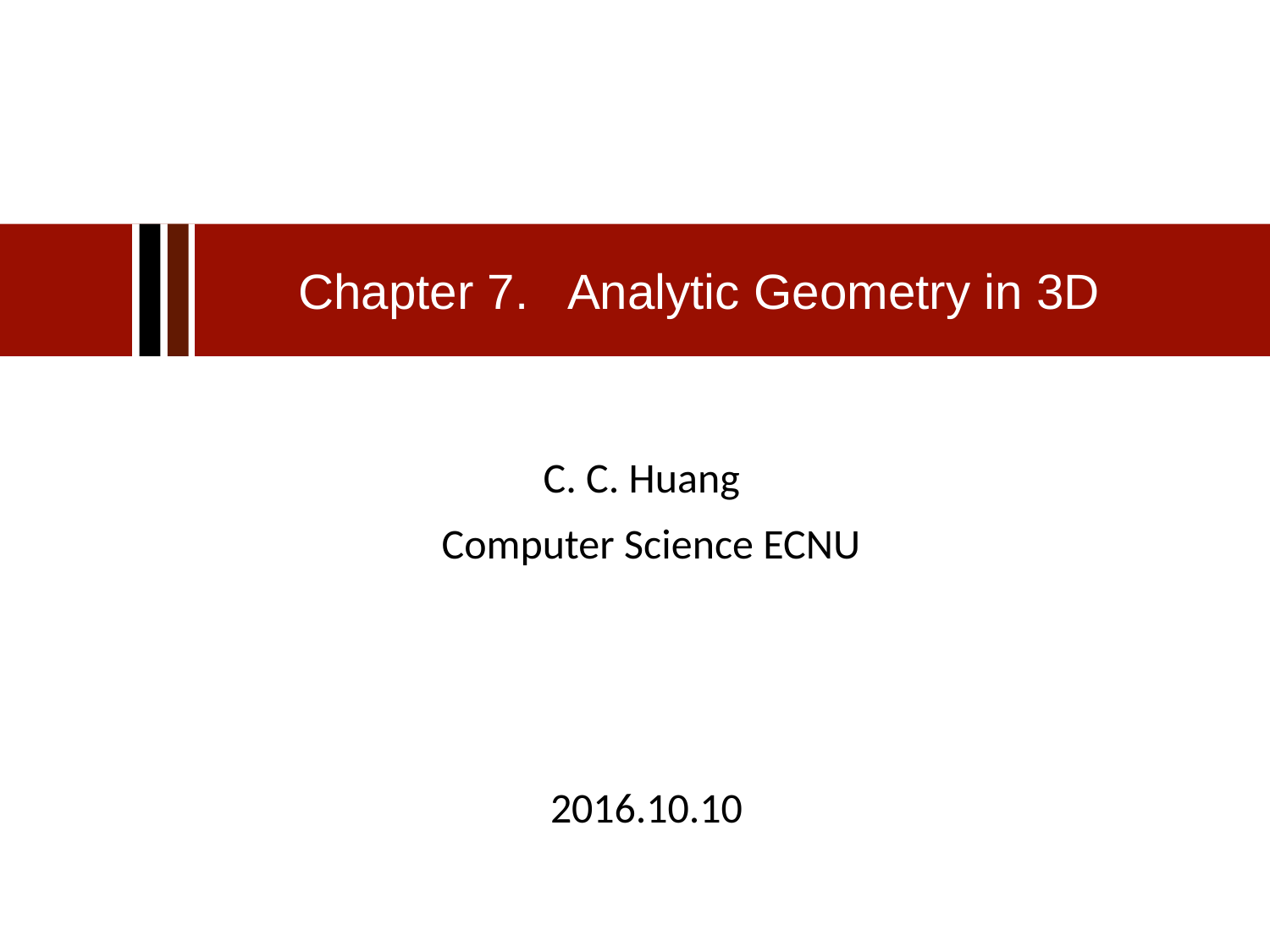

Chapter 7.   Analytic Geometry in 3D
C. C. Huang
 Computer Science ECNU

2016.10.10